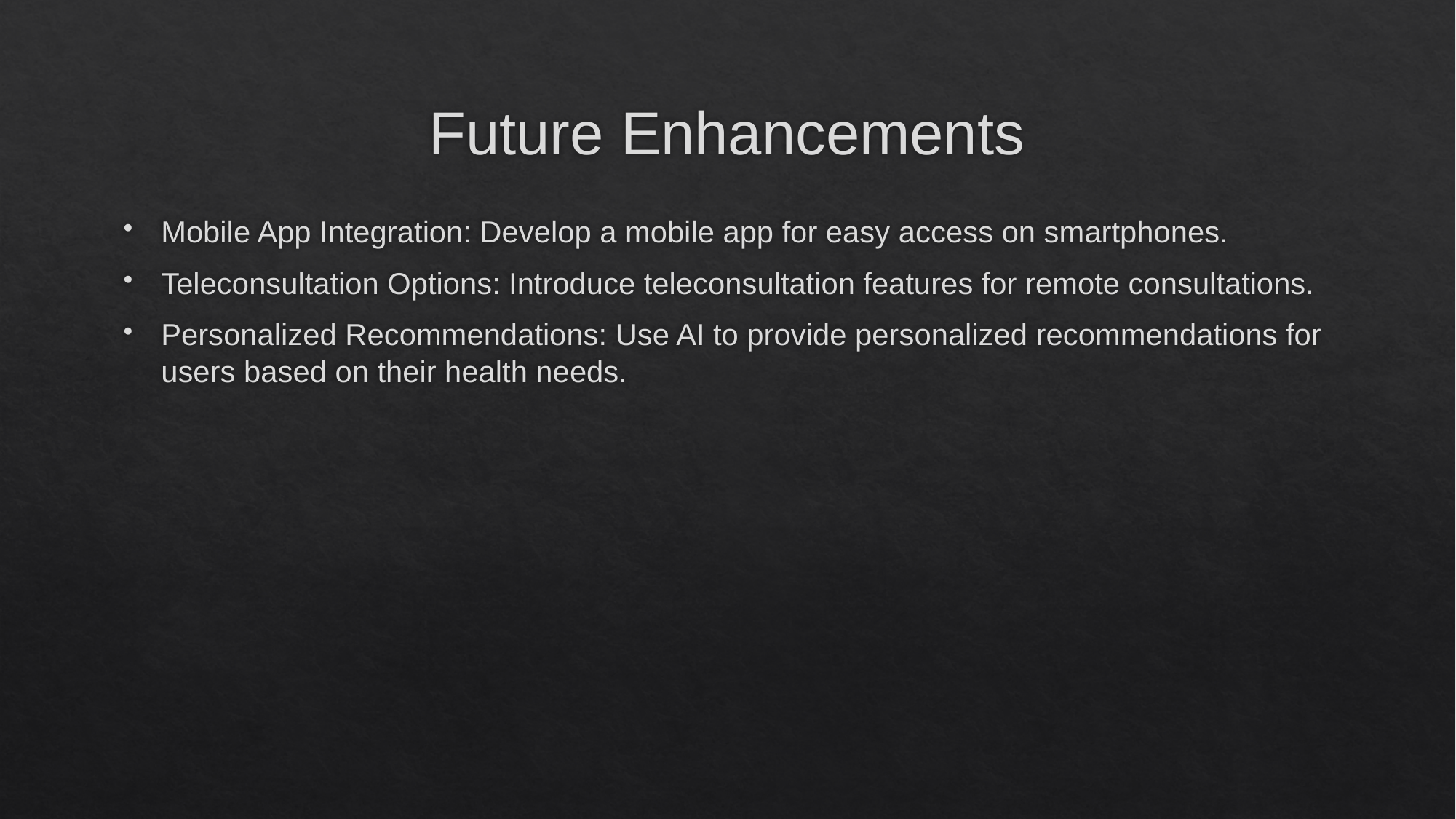

# Future Enhancements
Mobile App Integration: Develop a mobile app for easy access on smartphones.
Teleconsultation Options: Introduce teleconsultation features for remote consultations.
Personalized Recommendations: Use AI to provide personalized recommendations for users based on their health needs.